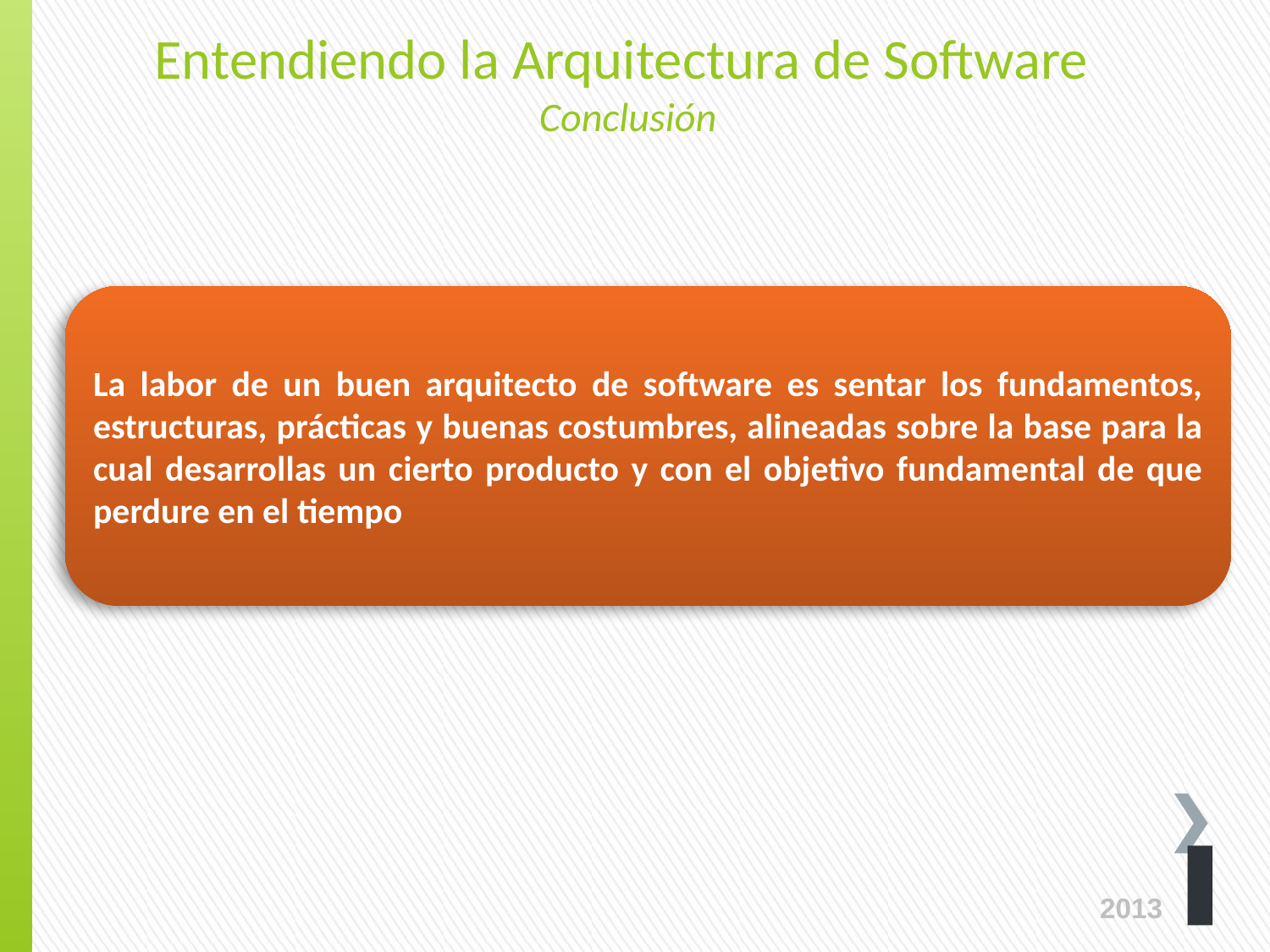

Entendiendo la Arquitectura de Software
Conclusión
La labor de un buen arquitecto de software es sentar los fundamentos, estructuras, prácticas y buenas costumbres, alineadas sobre la base para la cual desarrollas un cierto producto y con el objetivo fundamental de que perdure en el tiempo

2013